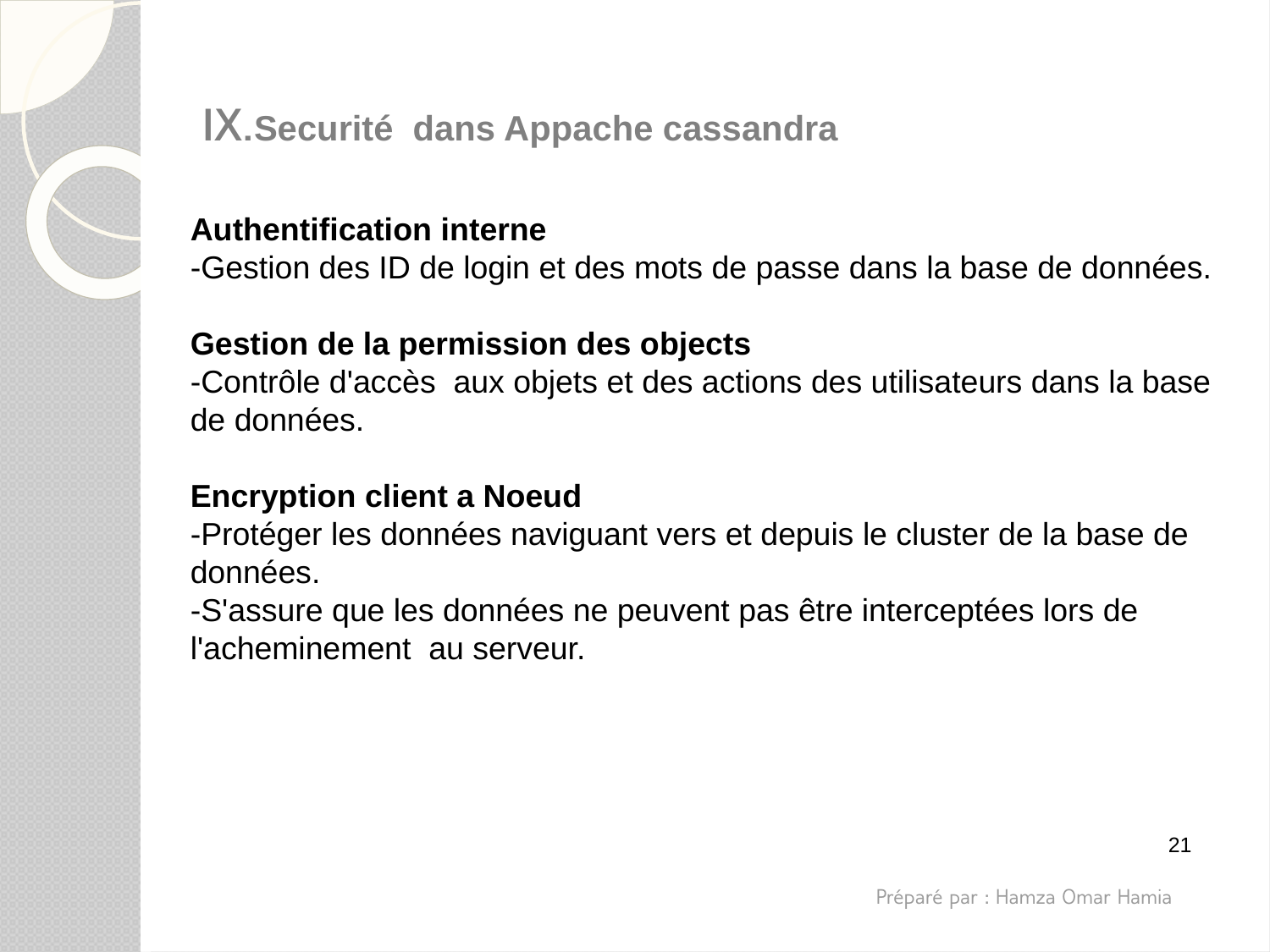

IX.Securité  dans Appache cassandra
Authentification interne
-Gestion des ID de login et des mots de passe dans la base de données.

Gestion de la permission des objects
-Contrôle d'accès  aux objets et des actions des utilisateurs dans la base de données.

Encryption client a Noeud
-Protéger les données naviguant vers et depuis le cluster de la base de données.
-S'assure que les données ne peuvent pas être interceptées lors de l'acheminement  au serveur.
21
Préparé par : Hamza Omar Hamia